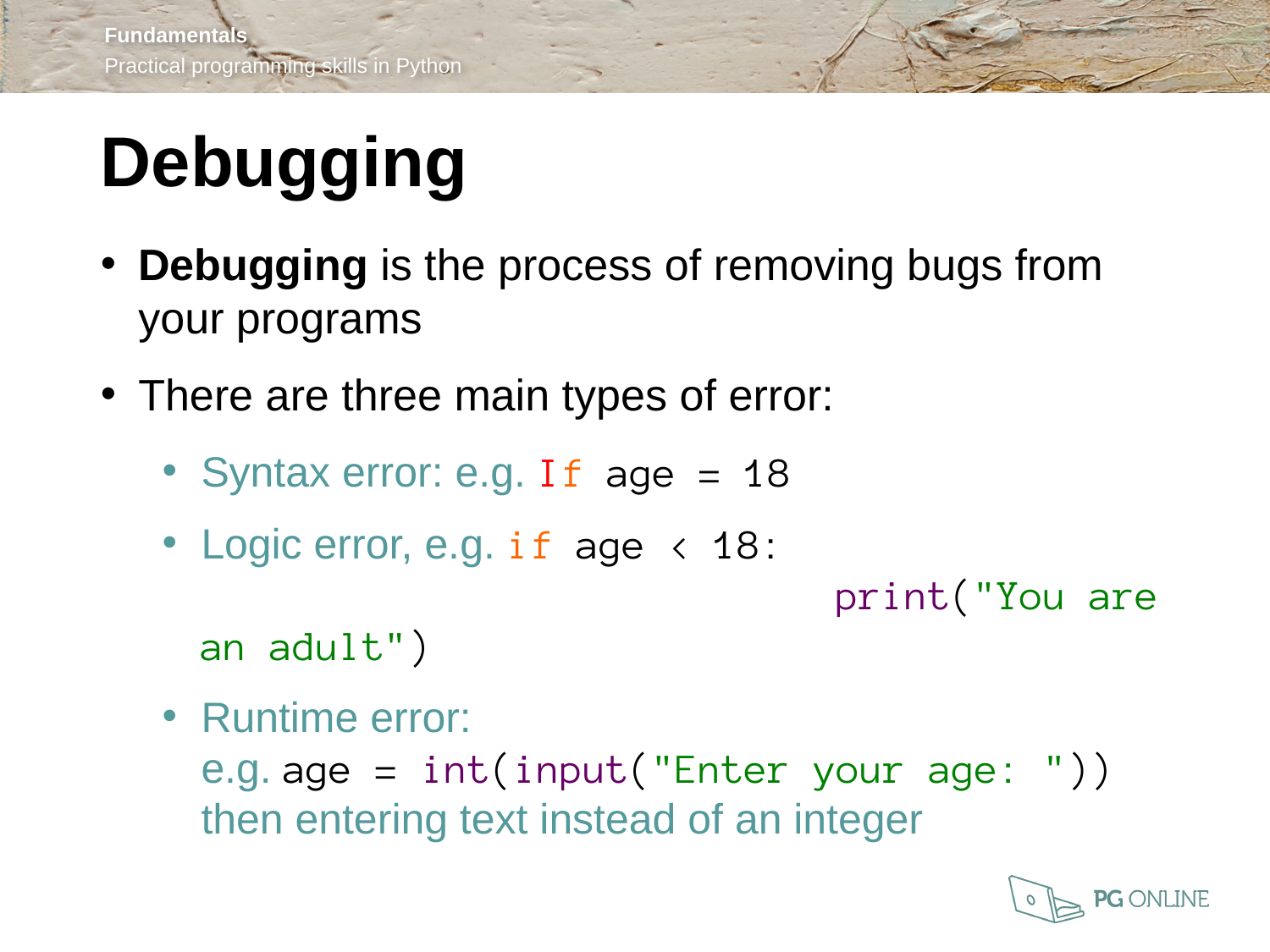

Debugging
Debugging is the process of removing bugs from your programs
There are three main types of error:
Syntax error: e.g. If age = 18
Logic error, e.g. if age < 18:
      				print("You are an adult")
Runtime error:
e.g. age = int(input("Enter your age: "))
then entering text instead of an integer